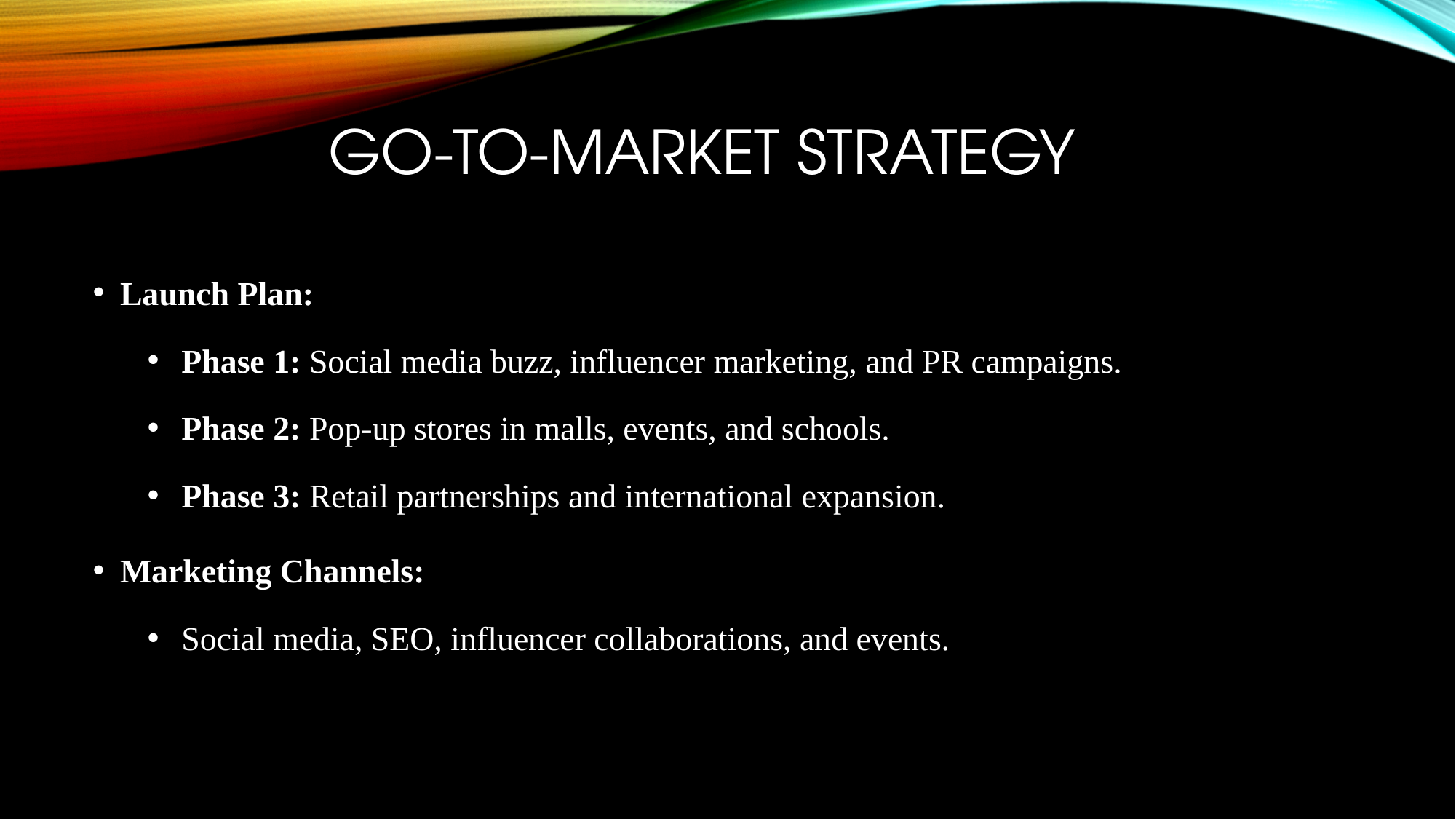

# Go-to-Market Strategy
Launch Plan:
Phase 1: Social media buzz, influencer marketing, and PR campaigns.
Phase 2: Pop-up stores in malls, events, and schools.
Phase 3: Retail partnerships and international expansion.
Marketing Channels:
Social media, SEO, influencer collaborations, and events.